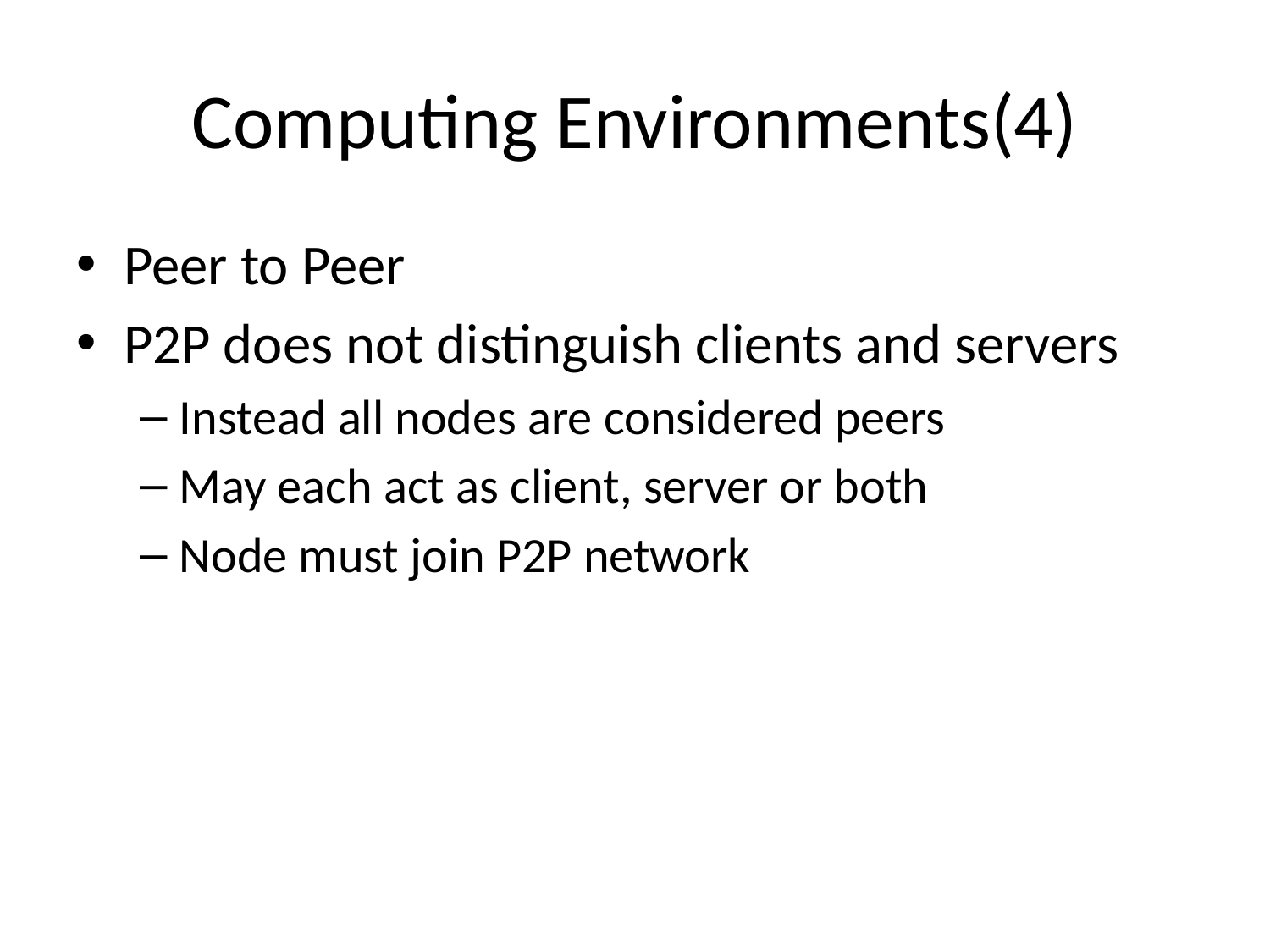

# Computing Environments(4)
Peer to Peer
P2P does not distinguish clients and servers
Instead all nodes are considered peers
May each act as client, server or both
Node must join P2P network